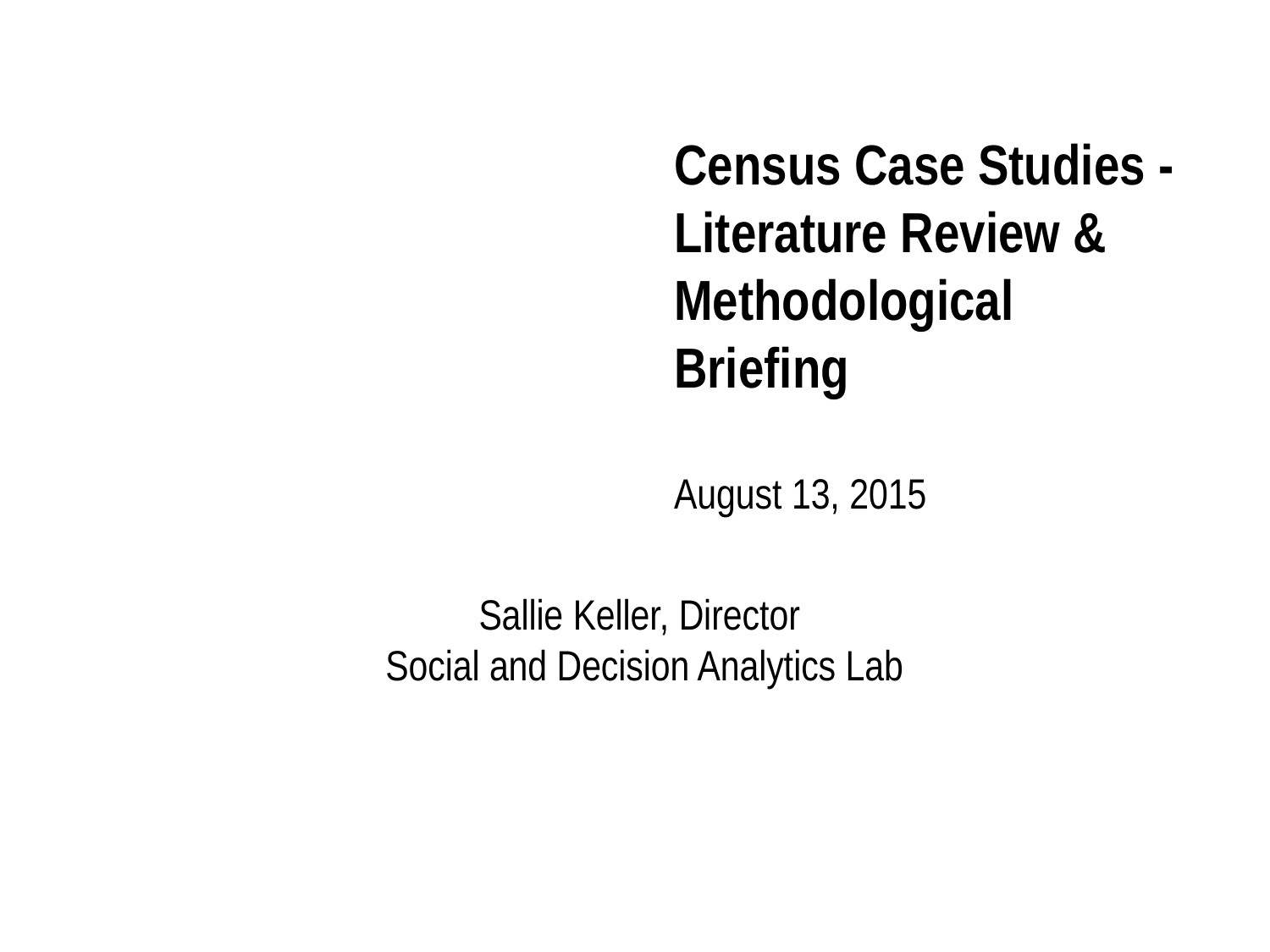

Census Case Studies - Literature Review & Methodological Briefing

August 13, 2015

Sallie Keller, Director
Social and Decision Analytics Lab